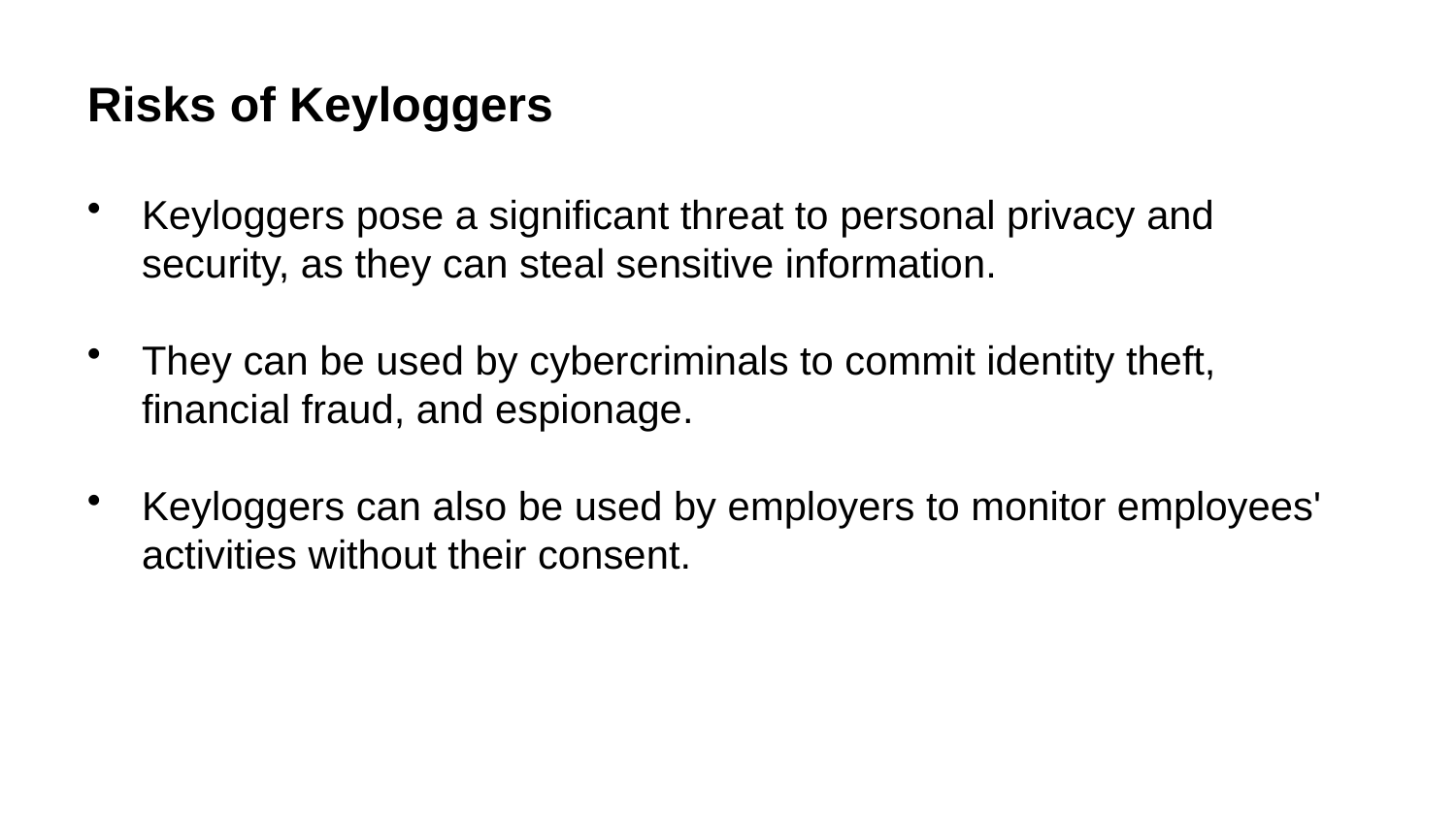

Risks of Keyloggers
Keyloggers pose a significant threat to personal privacy and security, as they can steal sensitive information.

They can be used by cybercriminals to commit identity theft, financial fraud, and espionage.

Keyloggers can also be used by employers to monitor employees' activities without their consent.